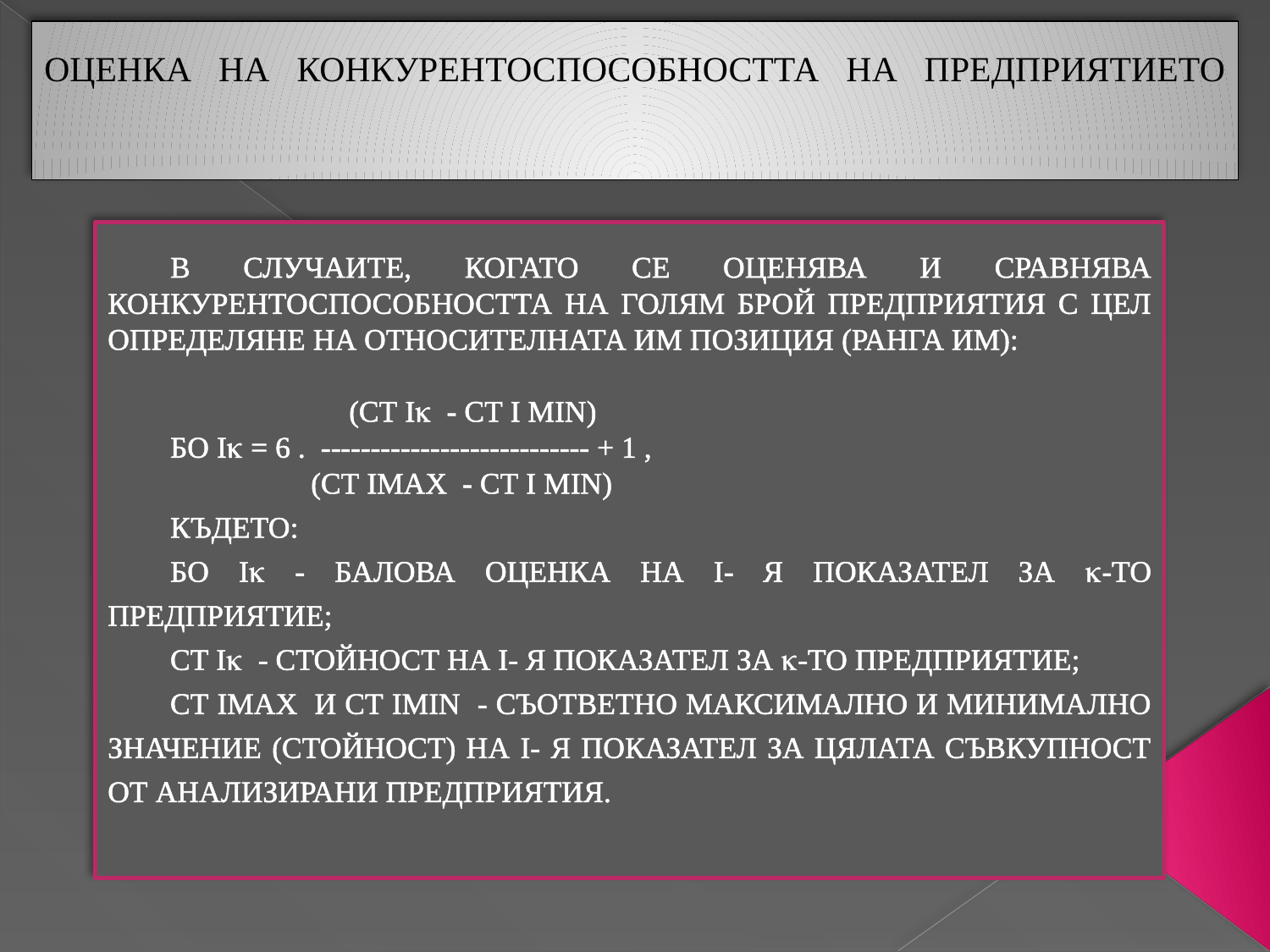

# Оценка на конкурентоспособността на предприятието
в случаите, когато се оценява и сравнява конкурентоспособността на голям брой предприятия с цел определяне на относителната им позиция (ранга им):

	               (СТ iκ  - СТ i мin)
БО iκ = 6 .  --------------------------- + 1 ,
    	          (СТ iмаx  - СТ i мin)
където:
БО iκ - балова оценка на i- я показател за κ-то предприятие;
СТ iκ  - стойност на i- я показател за κ-то предприятие;
СТ Iмаx  и СТ iмin  - съответно максимално и минимално значение (стойност) на i- я показател за цялата съвкупност от анализирани предприятия.